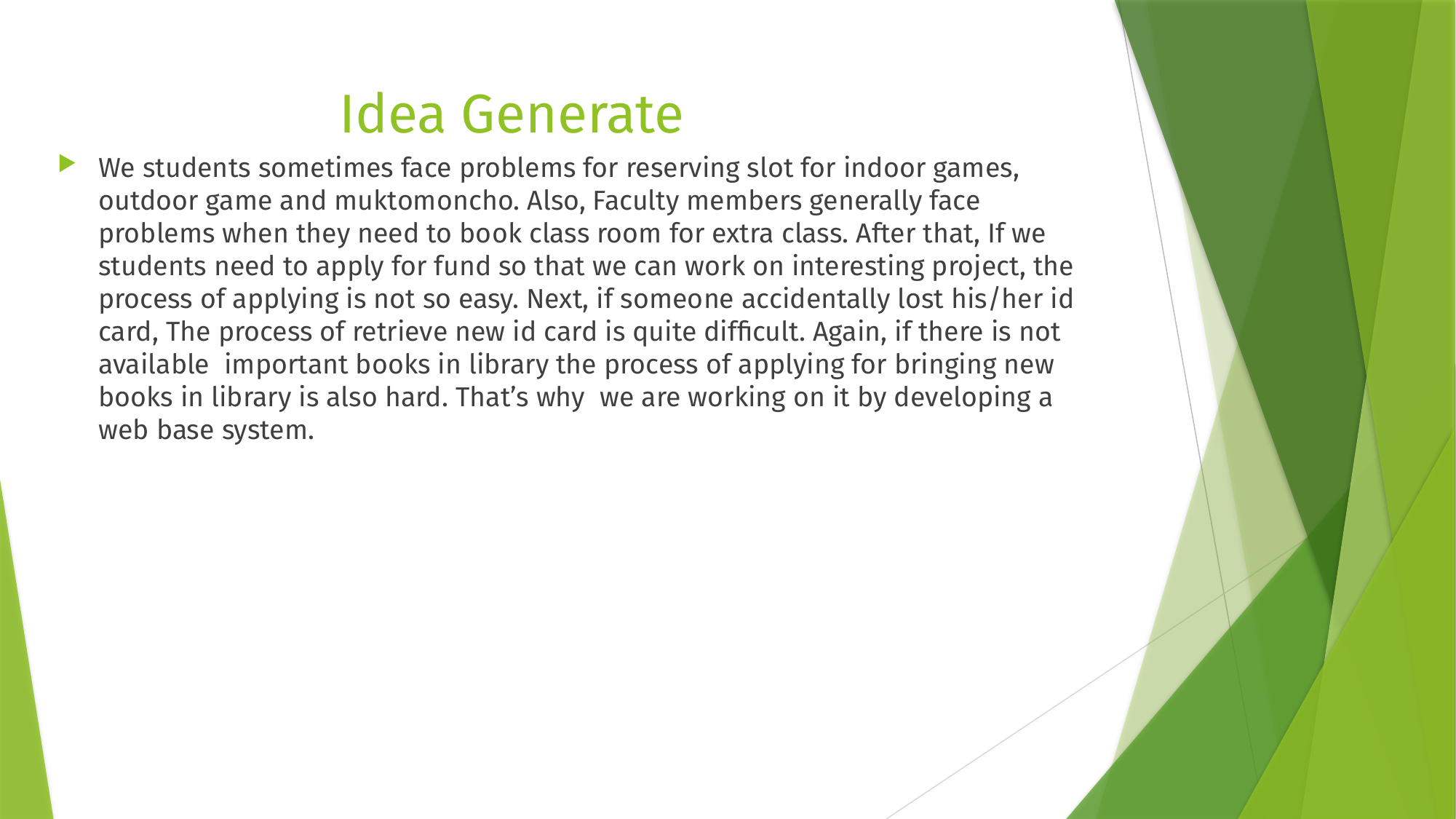

# Idea Generate
We students sometimes face problems for reserving slot for indoor games, outdoor game and muktomoncho. Also, Faculty members generally face problems when they need to book class room for extra class. After that, If we students need to apply for fund so that we can work on interesting project, the process of applying is not so easy. Next, if someone accidentally lost his/her id card, The process of retrieve new id card is quite difficult. Again, if there is not available  important books in library the process of applying for bringing new books in library is also hard. That’s why  we are working on it by developing a web base system.